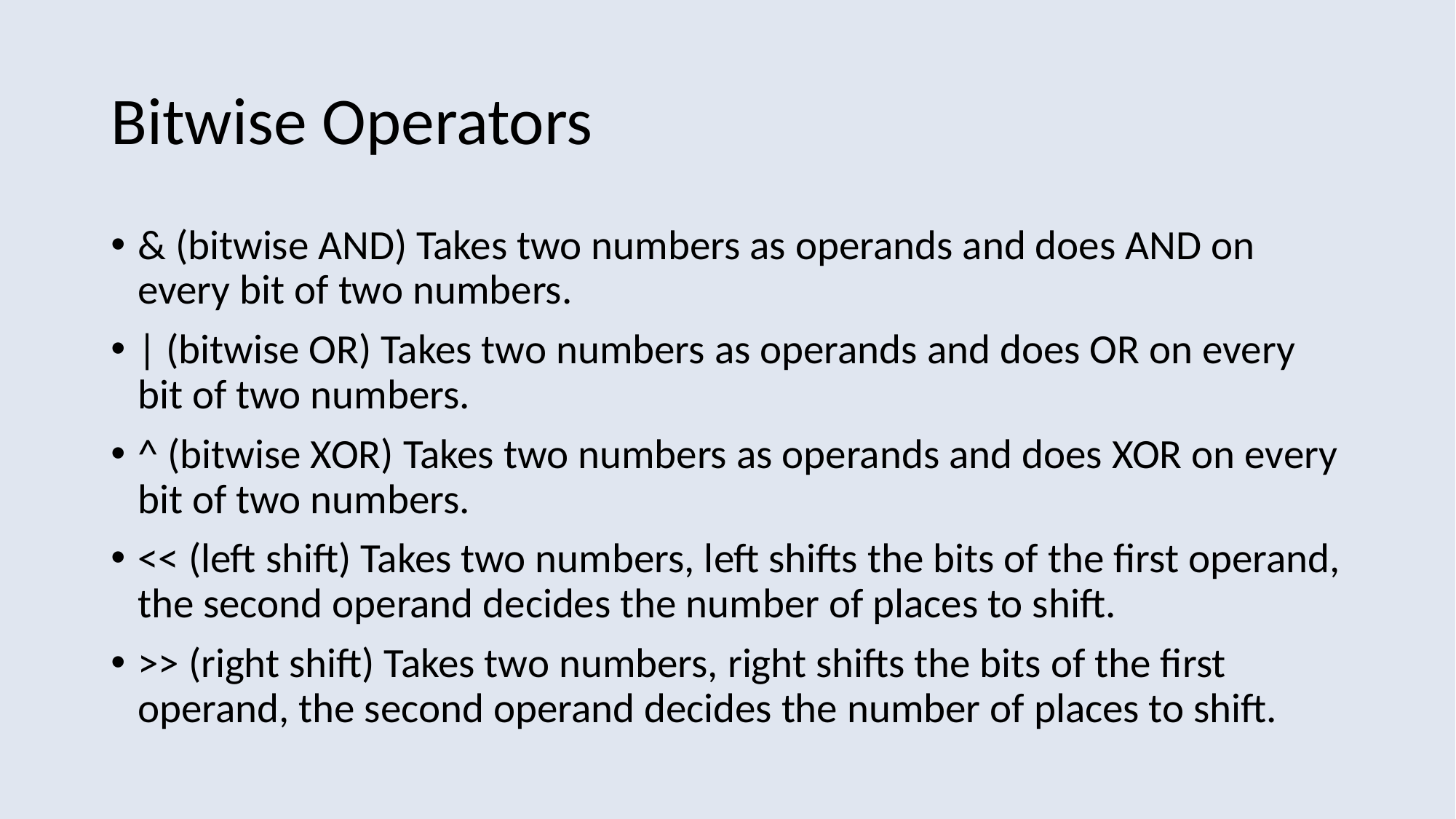

# Bitwise Operators
& (bitwise AND) Takes two numbers as operands and does AND on every bit of two numbers.
| (bitwise OR) Takes two numbers as operands and does OR on every bit of two numbers.
^ (bitwise XOR) Takes two numbers as operands and does XOR on every bit of two numbers.
<< (left shift) Takes two numbers, left shifts the bits of the first operand, the second operand decides the number of places to shift.
>> (right shift) Takes two numbers, right shifts the bits of the first operand, the second operand decides the number of places to shift.